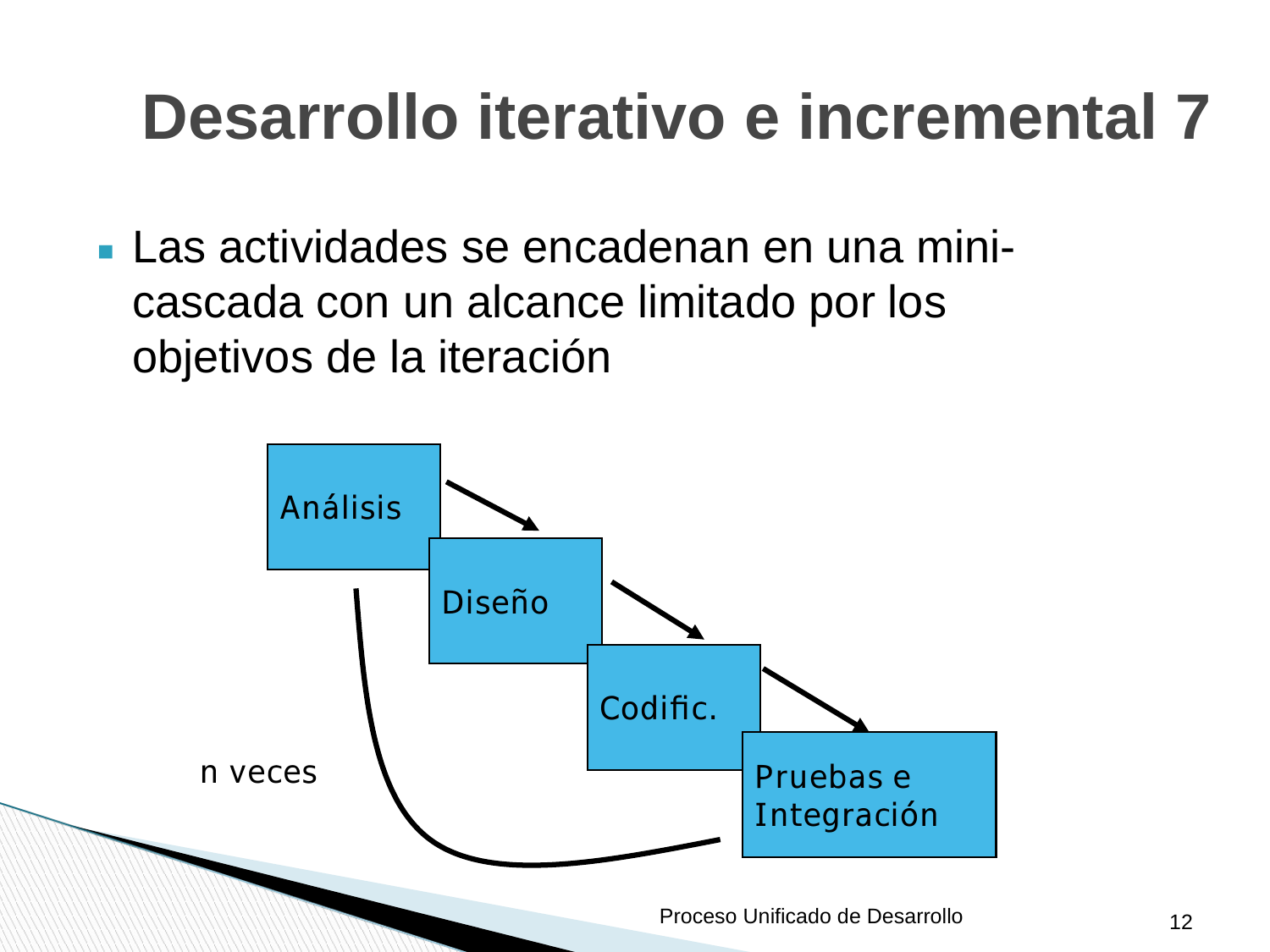

Desarrollo iterativo e incremental 7
Las actividades se encadenan en una mini-cascada con un alcance limitado por los objetivos de la iteración
Análisis
Diseño

Codific.
Pruebas e
Integración
n veces
12
Proceso Unificado de Desarrollo